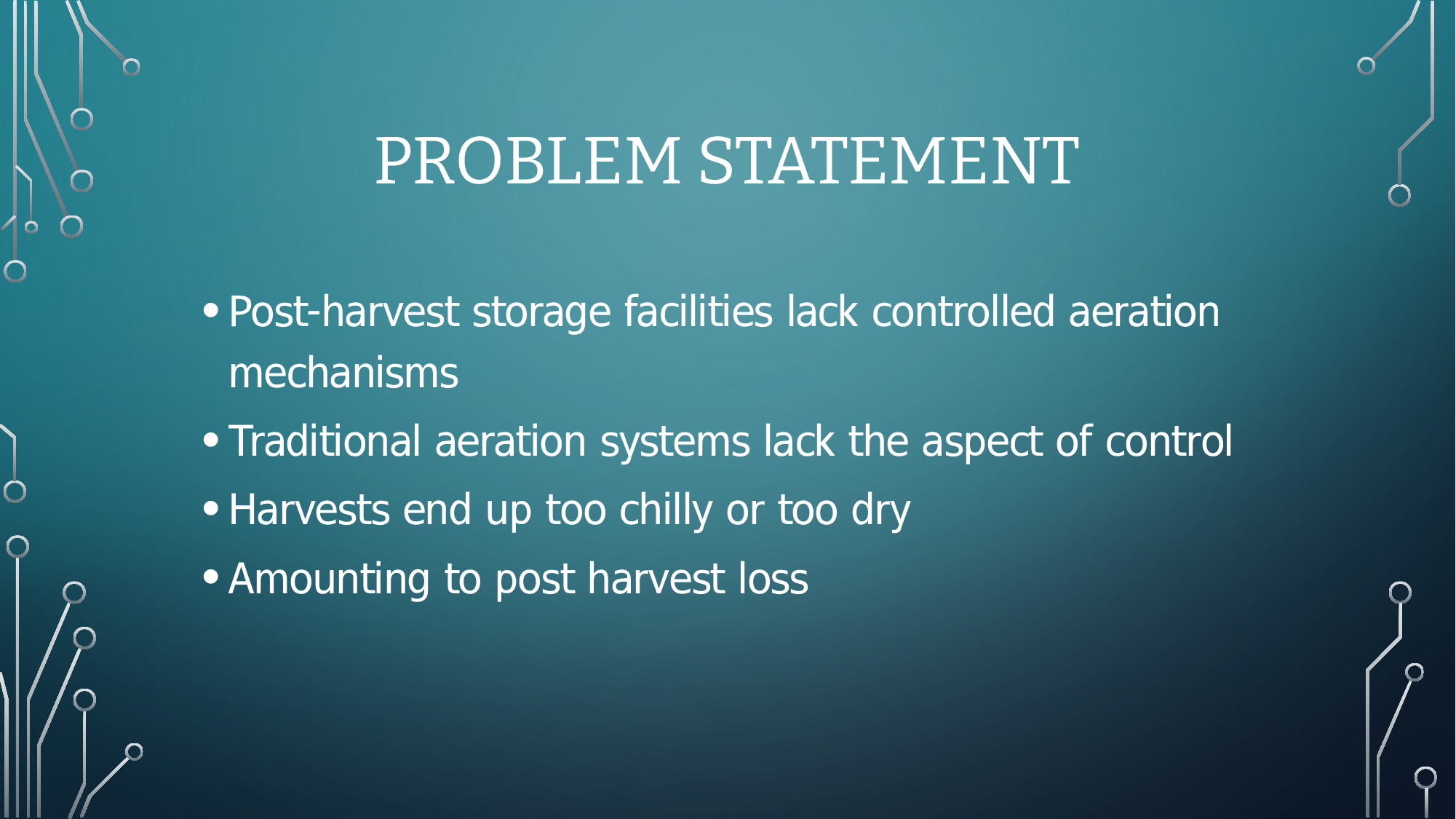

# Problem STATEMENT
Post-harvest storage facilities lack controlled aeration mechanisms
Traditional aeration systems lack the aspect of control
Harvests end up too chilly or too dry
Amounting to post harvest loss